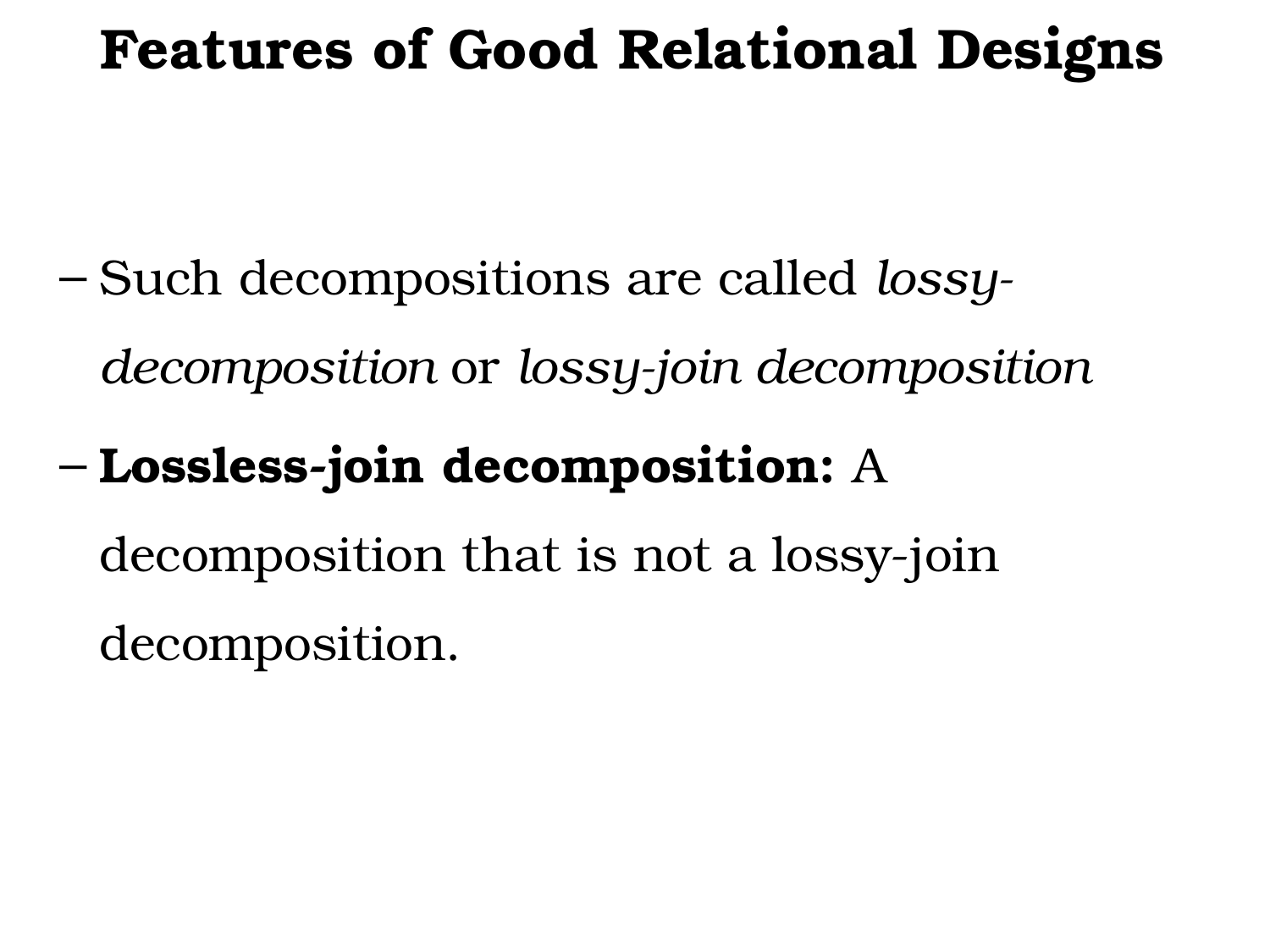

# Features of Good Relational Designs
Such decompositions are called lossy-decomposition or lossy-join decomposition
Lossless-join decomposition: A decomposition that is not a lossy-join decomposition.